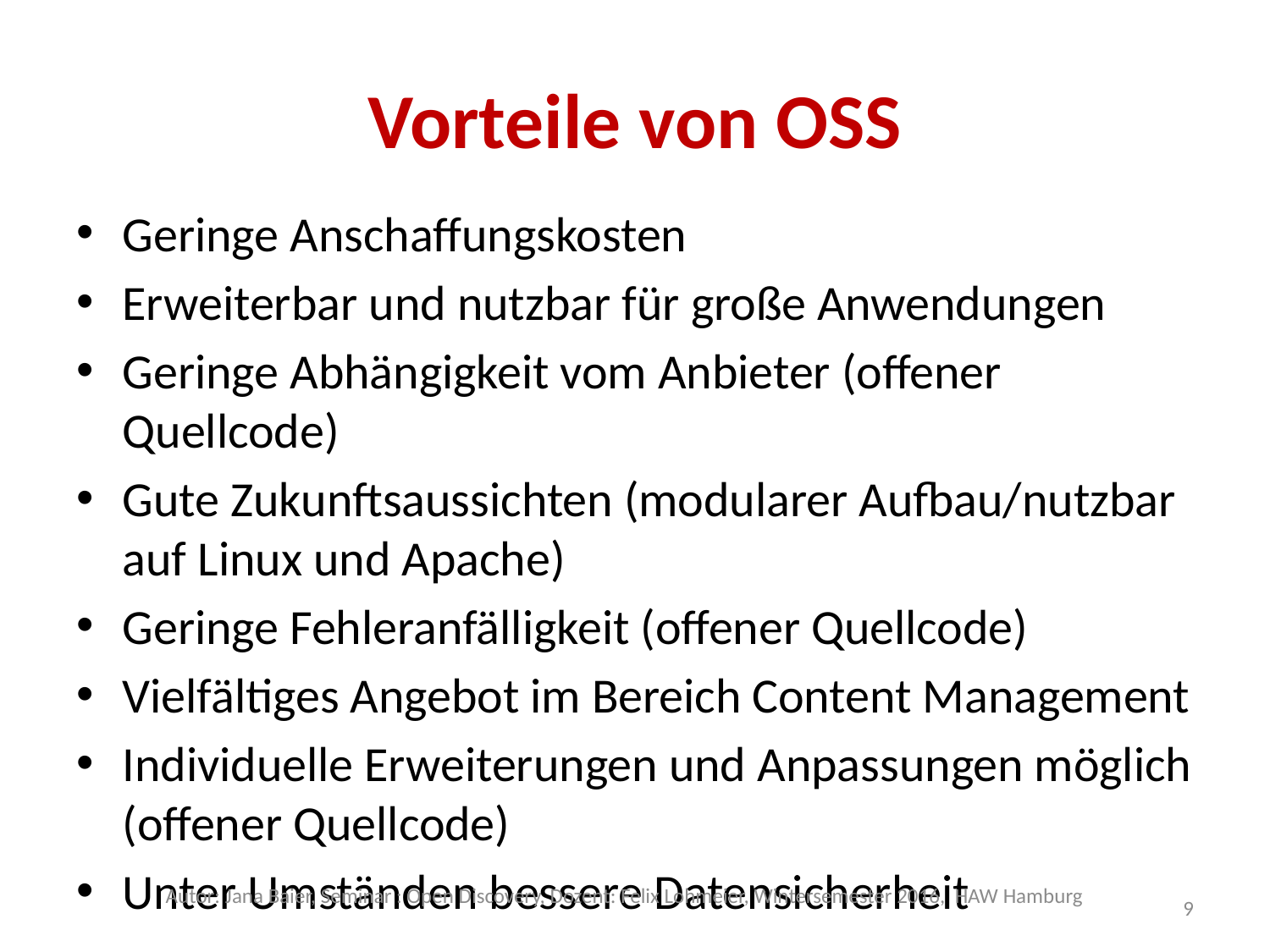

# Vorteile von OSS
Geringe Anschaffungskosten
Erweiterbar und nutzbar für große Anwendungen
Geringe Abhängigkeit vom Anbieter (offener Quellcode)
Gute Zukunftsaussichten (modularer Aufbau/nutzbar auf Linux und Apache)
Geringe Fehleranfälligkeit (offener Quellcode)
Vielfältiges Angebot im Bereich Content Management
Individuelle Erweiterungen und Anpassungen möglich (offener Quellcode)
Unter Umständen bessere Datensicherheit

Autor: Jana Baier, Seminar : Open Discovery, Dozent: Felix Lohmeier, Wintersemester 2016,  HAW Hamburg

9